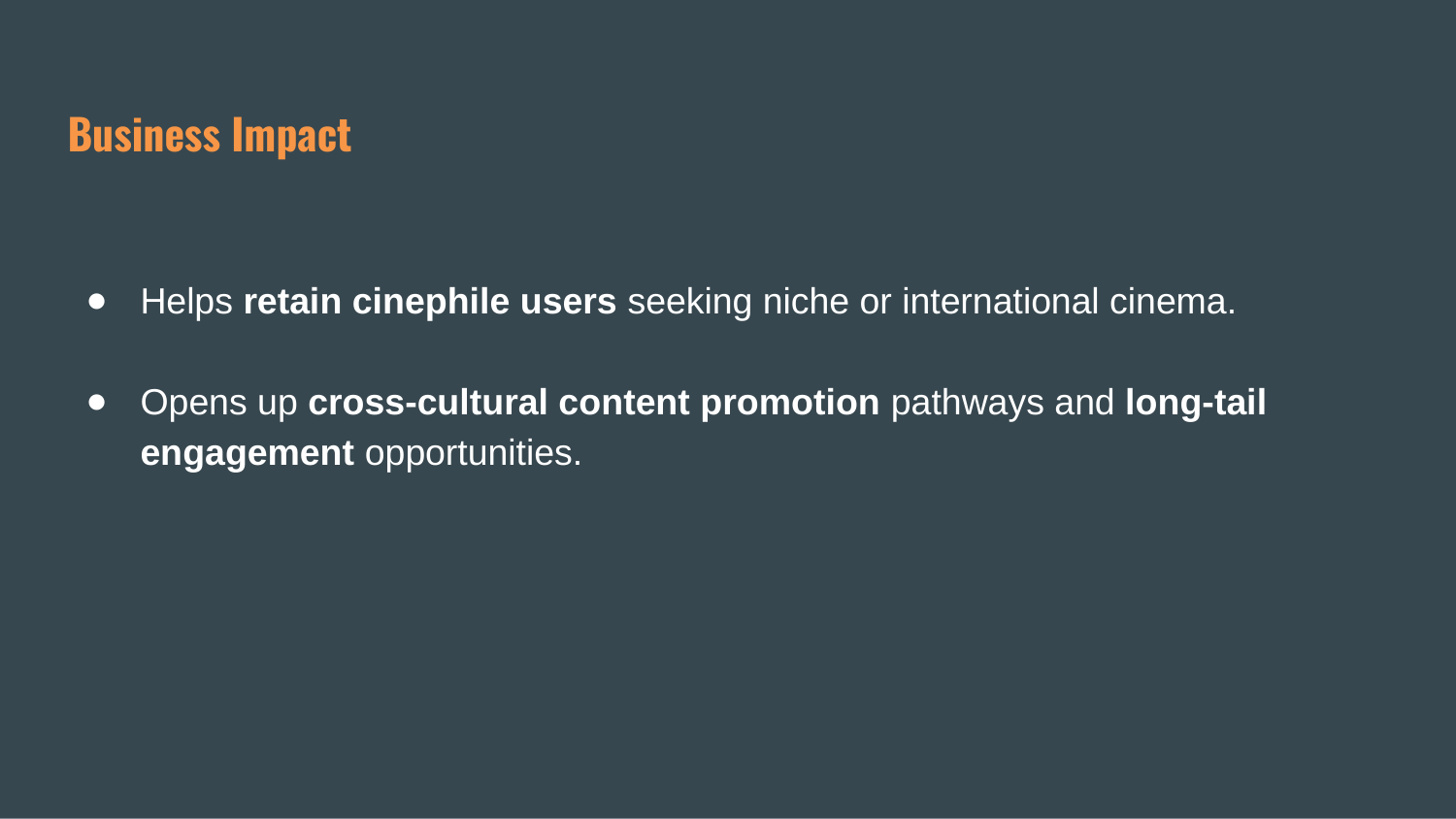

Business Impact

Helps retain cinephile users seeking niche or international cinema.
Opens up cross-cultural content promotion pathways and long-tail engagement opportunities.